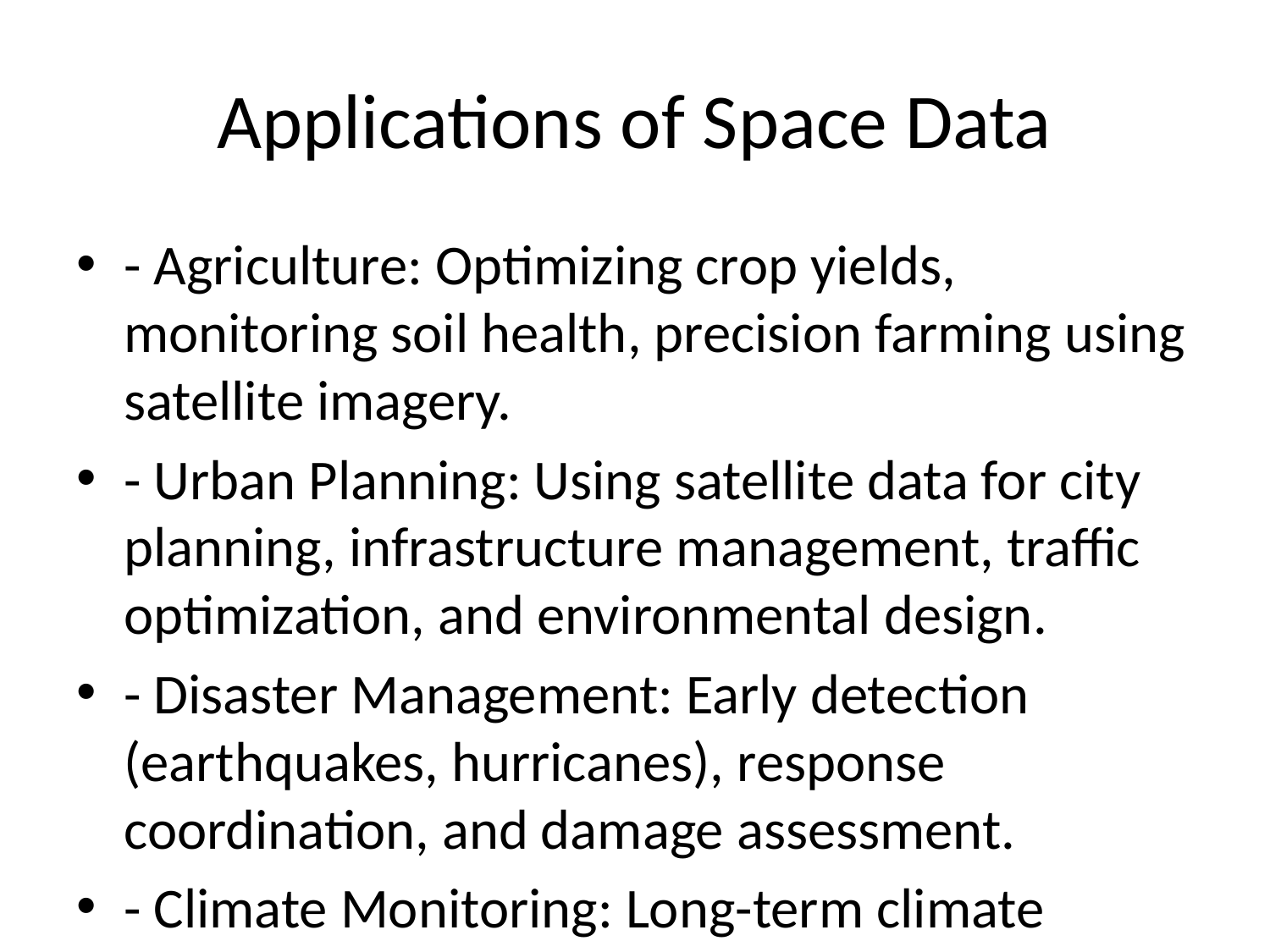

# Applications of Space Data
- Agriculture: Optimizing crop yields, monitoring soil health, precision farming using satellite imagery.
- Urban Planning: Using satellite data for city planning, infrastructure management, traffic optimization, and environmental design.
- Disaster Management: Early detection (earthquakes, hurricanes), response coordination, and damage assessment.
- Climate Monitoring: Long-term climate studies, deforestation tracking, and global temperature monitoring.
- Military & Security: Surveillance, space situational awareness, national security.